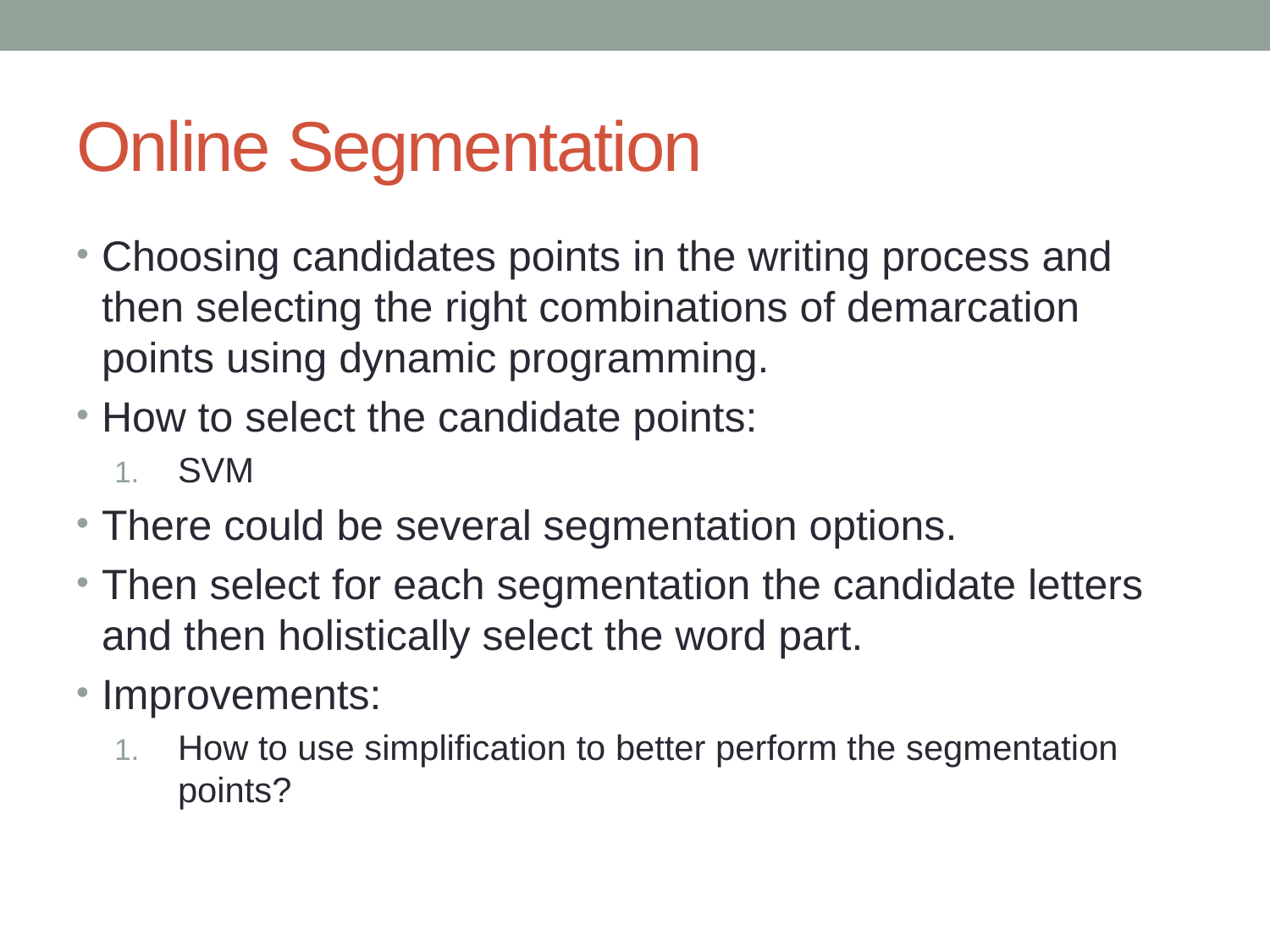

# Online Segmentation
Choosing candidates points in the writing process and then selecting the right combinations of demarcation points using dynamic programming.
How to select the candidate points:
SVM
There could be several segmentation options.
Then select for each segmentation the candidate letters and then holistically select the word part.
Improvements:
How to use simplification to better perform the segmentation points?